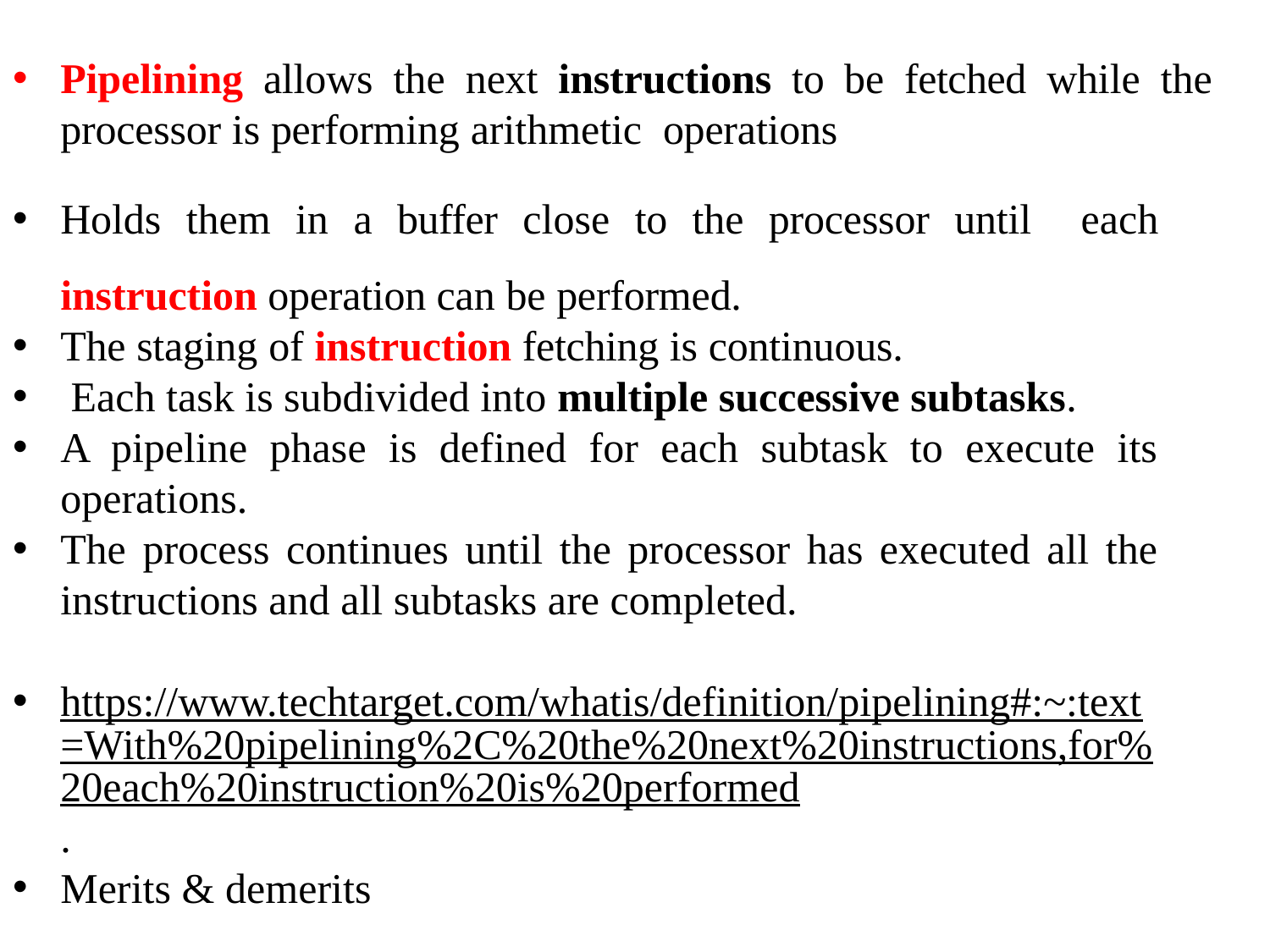

Pipelining allows the next instructions to be fetched while the processor is performing arithmetic  operations
Holds them in a buffer close to the processor until  each instruction operation can be performed.
The staging of instruction fetching is continuous.
 Each task is subdivided into multiple successive subtasks.
A pipeline phase is defined for each subtask to execute its operations.
The process continues until the processor has executed all the instructions and all subtasks are completed.

https://www.techtarget.com/whatis/definition/pipelining#:~:text=With%20pipelining%2C%20the%20next%20instructions,for%20each%20instruction%20is%20performed.
Merits & demerits